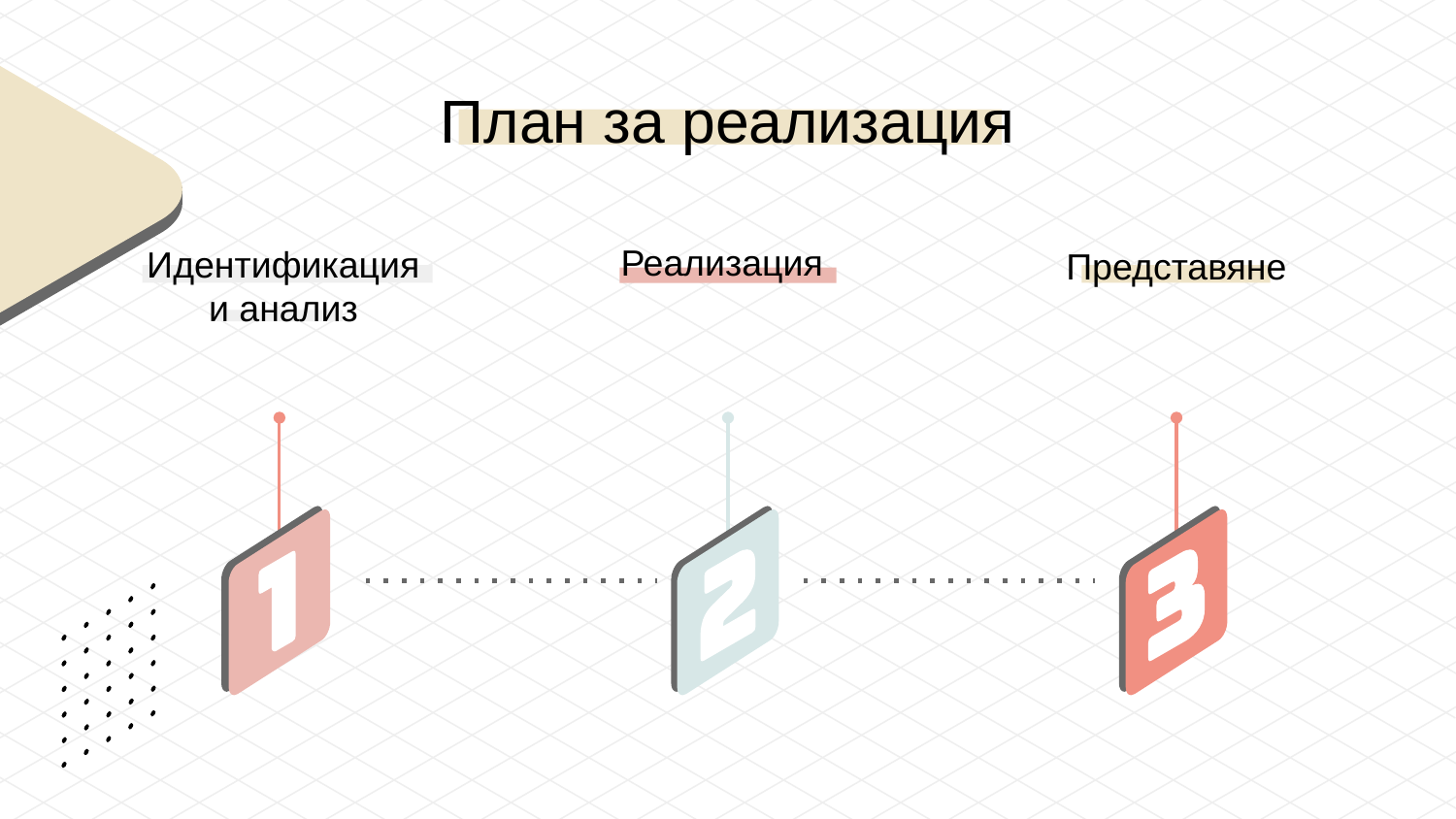

# План за реализация

Реализация
Идентификация и анализ
Представяне